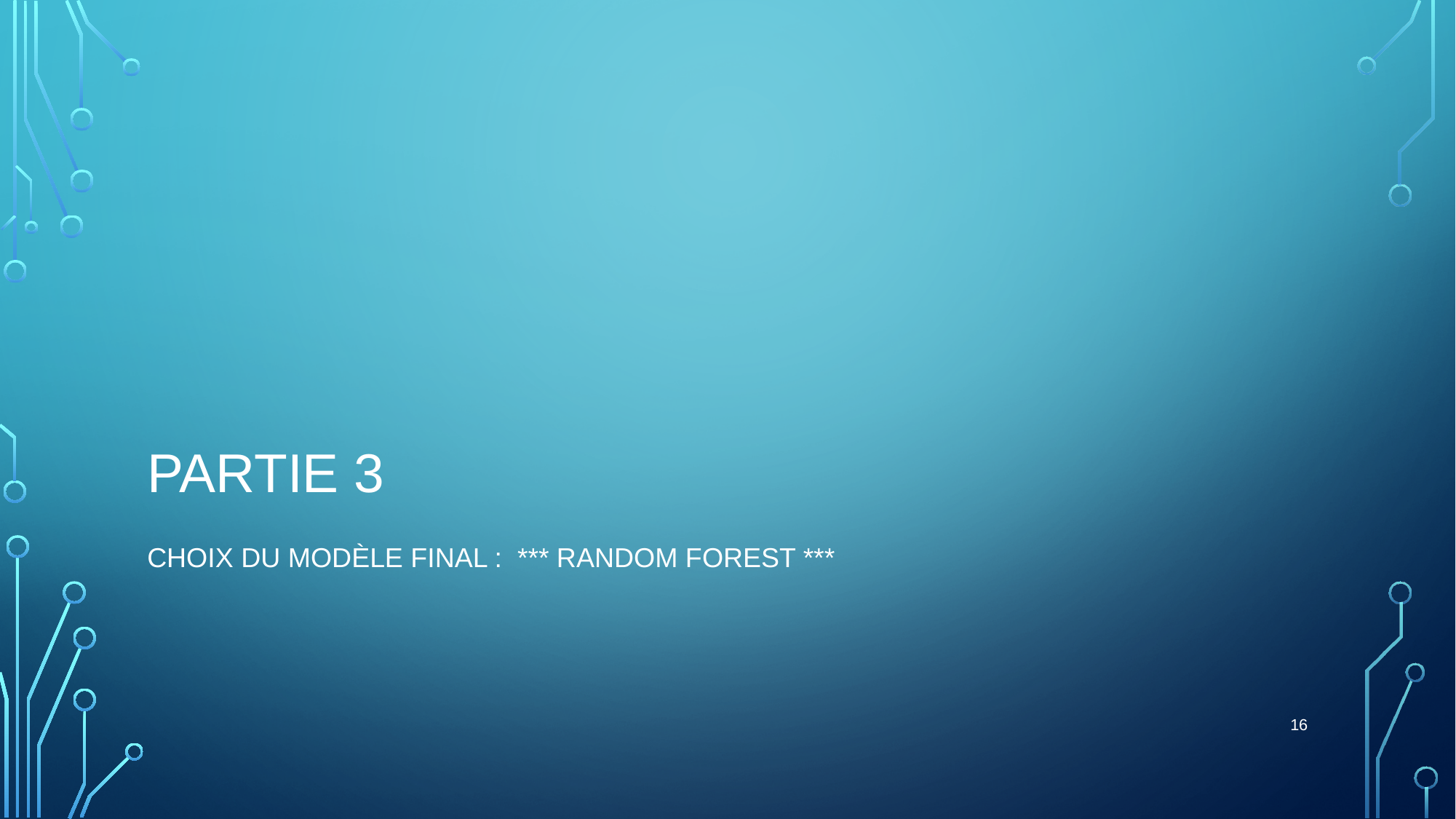

# Partie 3
Choix du modèle final :  *** RANDOM forest ***
16